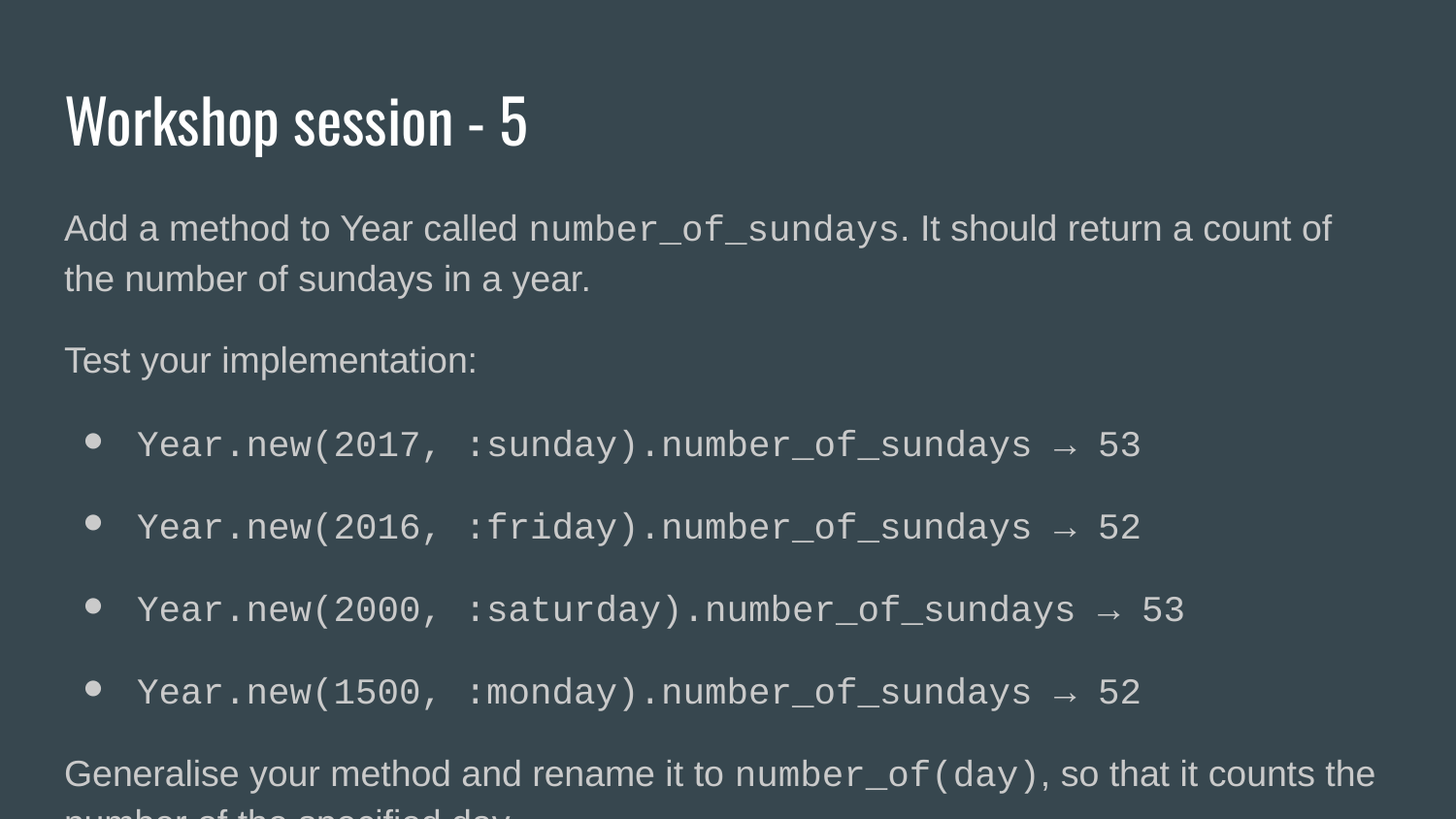

# Workshop session - 5
Add a method to Year called number_of_sundays. It should return a count of the number of sundays in a year.
Test your implementation:
Year.new(2017, :sunday).number_of_sundays → 53
Year.new(2016, :friday).number_of_sundays → 52
Year.new(2000, :saturday).number_of_sundays → 53
Year.new(1500, :monday).number_of_sundays → 52
Generalise your method and rename it to number_of(day), so that it counts the number of the specified day.